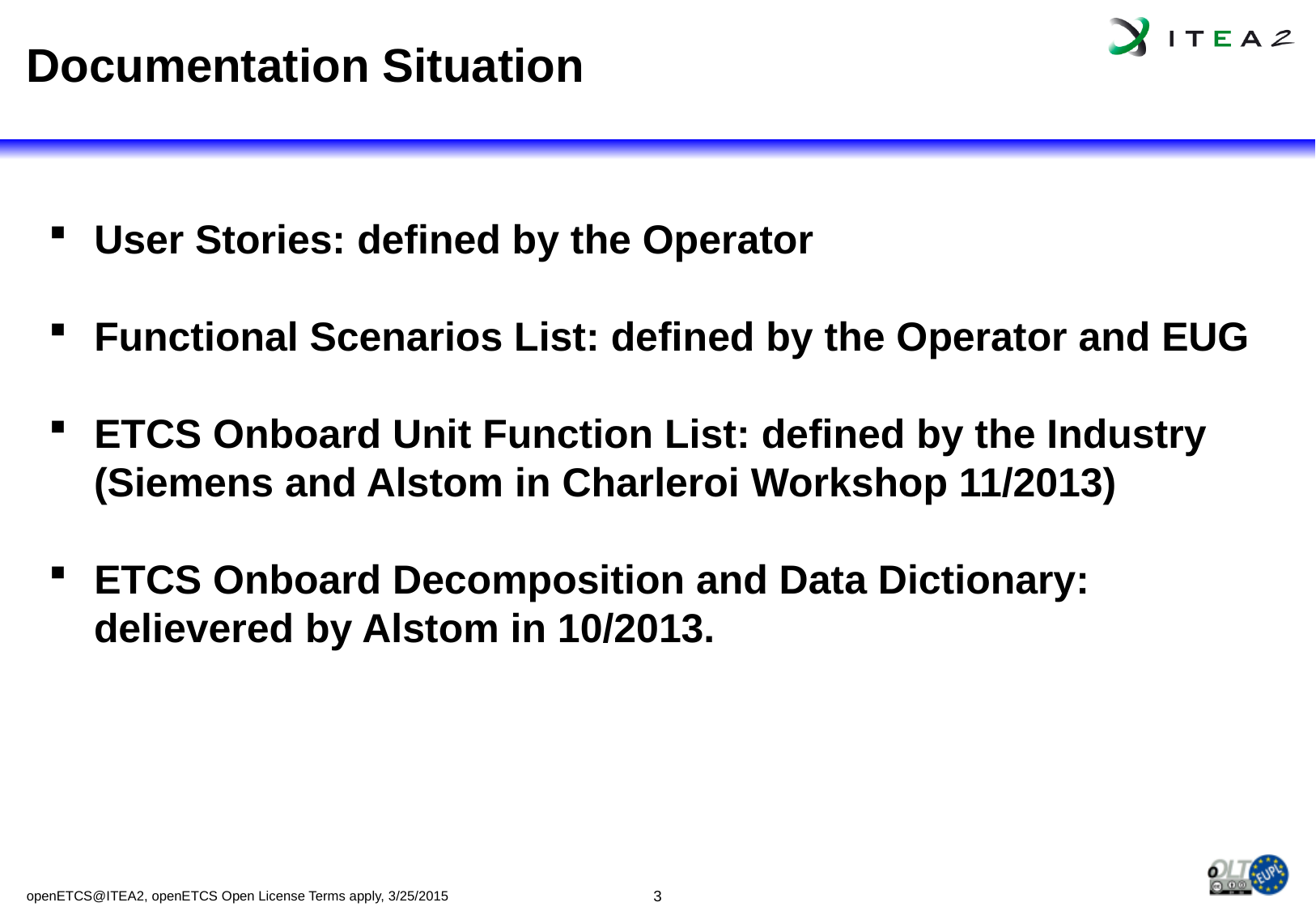

# Documentation Situation
User Stories: defined by the Operator

Functional Scenarios List: defined by the Operator and EUG

ETCS Onboard Unit Function List: defined by the Industry
    (Siemens and Alstom in Charleroi Workshop 11/2013)

ETCS Onboard Decomposition and Data Dictionary:
    delievered by Alstom in 10/2013.

openETCS@ITEA2, openETCS Open License Terms apply, 3/25/2015
3